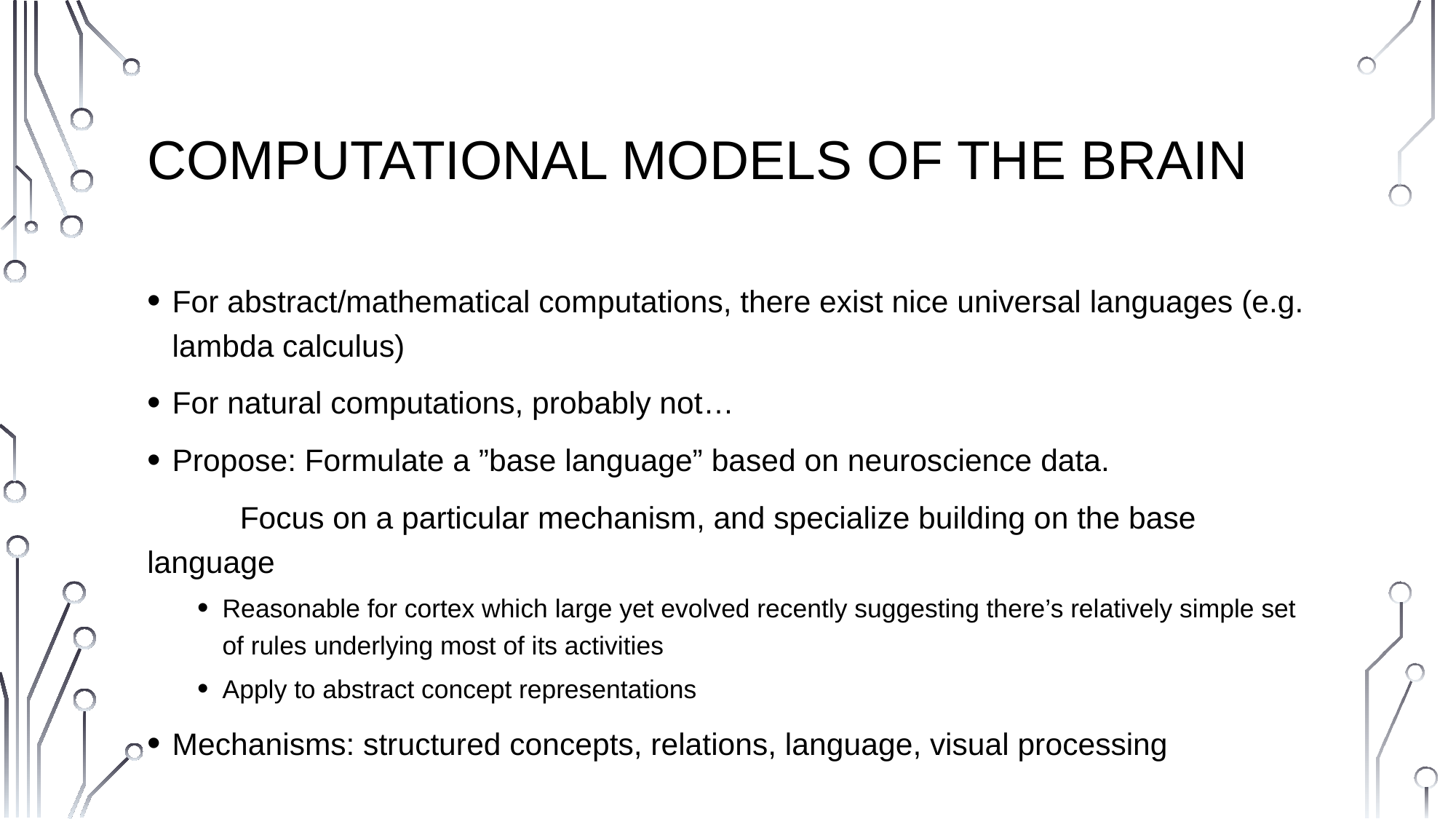

# Computational models of the brain
For abstract/mathematical computations, there exist nice universal languages (e.g. lambda calculus)
For natural computations, probably not…
Propose: Formulate a ”base language” based on neuroscience data.
	Focus on a particular mechanism, and specialize building on the base language
Reasonable for cortex which large yet evolved recently suggesting there’s relatively simple set of rules underlying most of its activities
Apply to abstract concept representations
Mechanisms: structured concepts, relations, language, visual processing